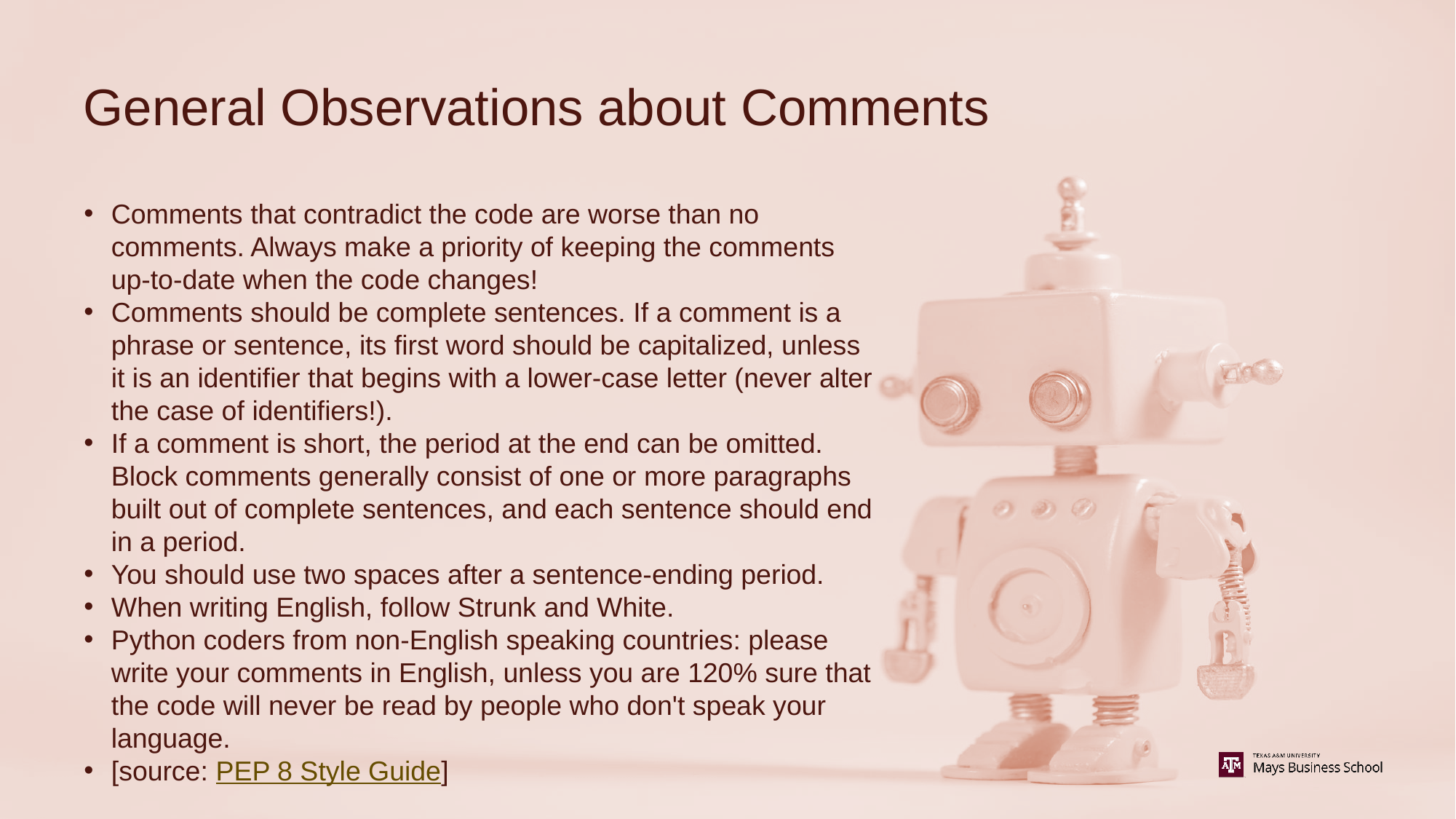

# General Observations about Comments
Comments that contradict the code are worse than no comments. Always make a priority of keeping the comments up-to-date when the code changes!
Comments should be complete sentences. If a comment is a phrase or sentence, its first word should be capitalized, unless it is an identifier that begins with a lower-case letter (never alter the case of identifiers!).
If a comment is short, the period at the end can be omitted. Block comments generally consist of one or more paragraphs built out of complete sentences, and each sentence should end in a period.
You should use two spaces after a sentence-ending period.
When writing English, follow Strunk and White.
Python coders from non-English speaking countries: please write your comments in English, unless you are 120% sure that the code will never be read by people who don't speak your language.
[source: PEP 8 Style Guide]